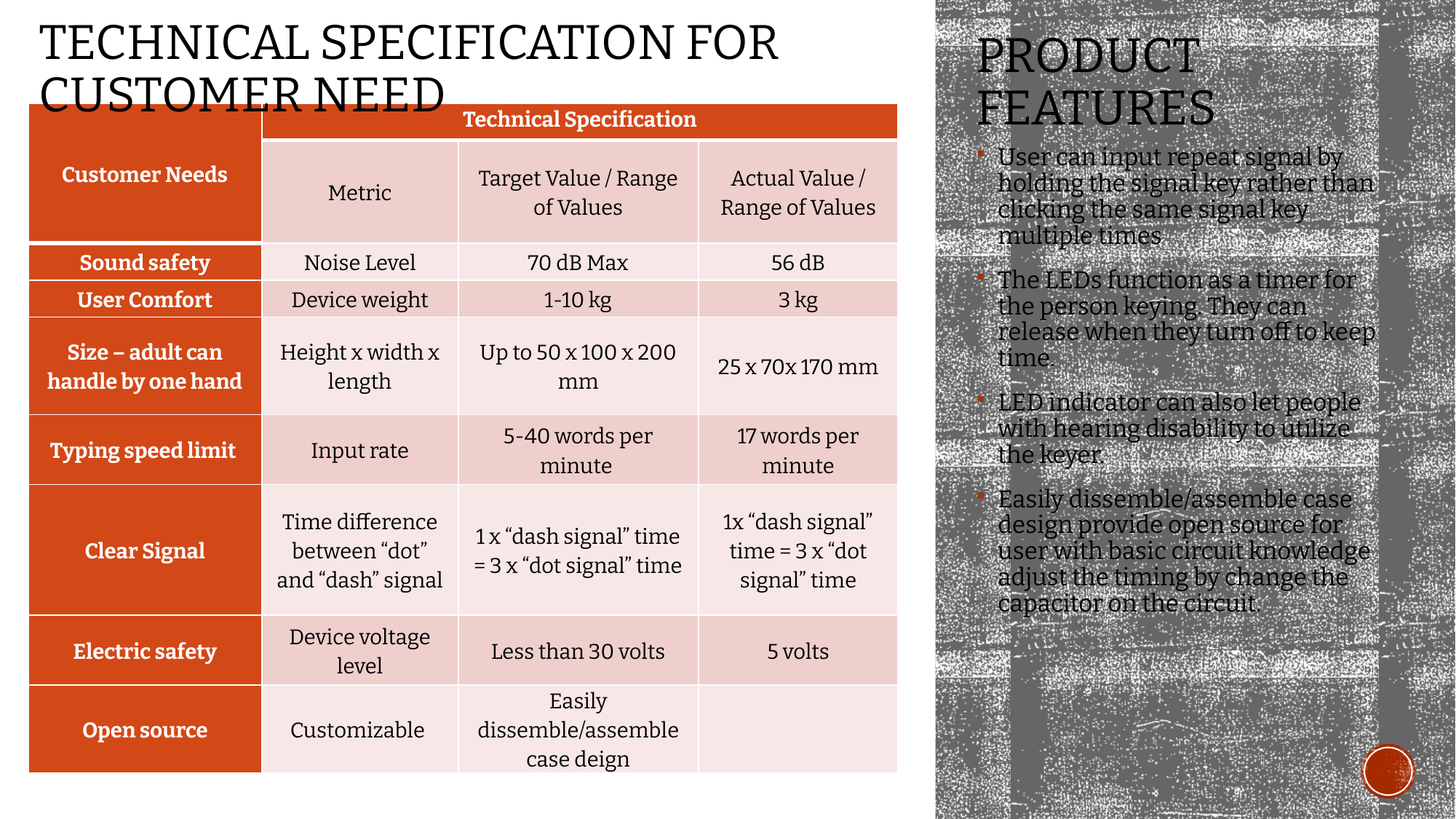

Technical specification for customer need
# Product Features
| Customer Needs | Technical Specification |  |  |
| --- | --- | --- | --- |
|  | Metric | Target Value / Range of Values | Actual Value / Range of Values |
| Sound safety | Noise Level | 70 dB Max | 56 dB |
| User Comfort | Device weight | 1-10 kg | 3 kg |
| Size – adult can handle by one hand | Height x width x length | Up to 50 x 100 x 200 mm | 25 x 70x 170 mm |
| Typing speed limit | Input rate | 5-40 words per minute | 17 words per minute |
| Clear Signal | Time difference between “dot” and “dash” signal | 1 x “dash signal” time = 3 x “dot signal” time | 1x “dash signal” time = 3 x “dot signal” time |
| Electric safety | Device voltage level | Less than 30 volts | 5 volts |
| Open source | Customizable | Easily dissemble/assemble case deign |  |
User can input repeat signal by holding the signal key rather than clicking the same signal key multiple times
The LEDs function as a timer for the person keying. They can release when they turn off to keep time.
LED indicator can also let people with hearing disability to utilize the keyer.
Easily dissemble/assemble case design provide open source for user with basic circuit knowledge adjust the timing by change the capacitor on the circuit.

4